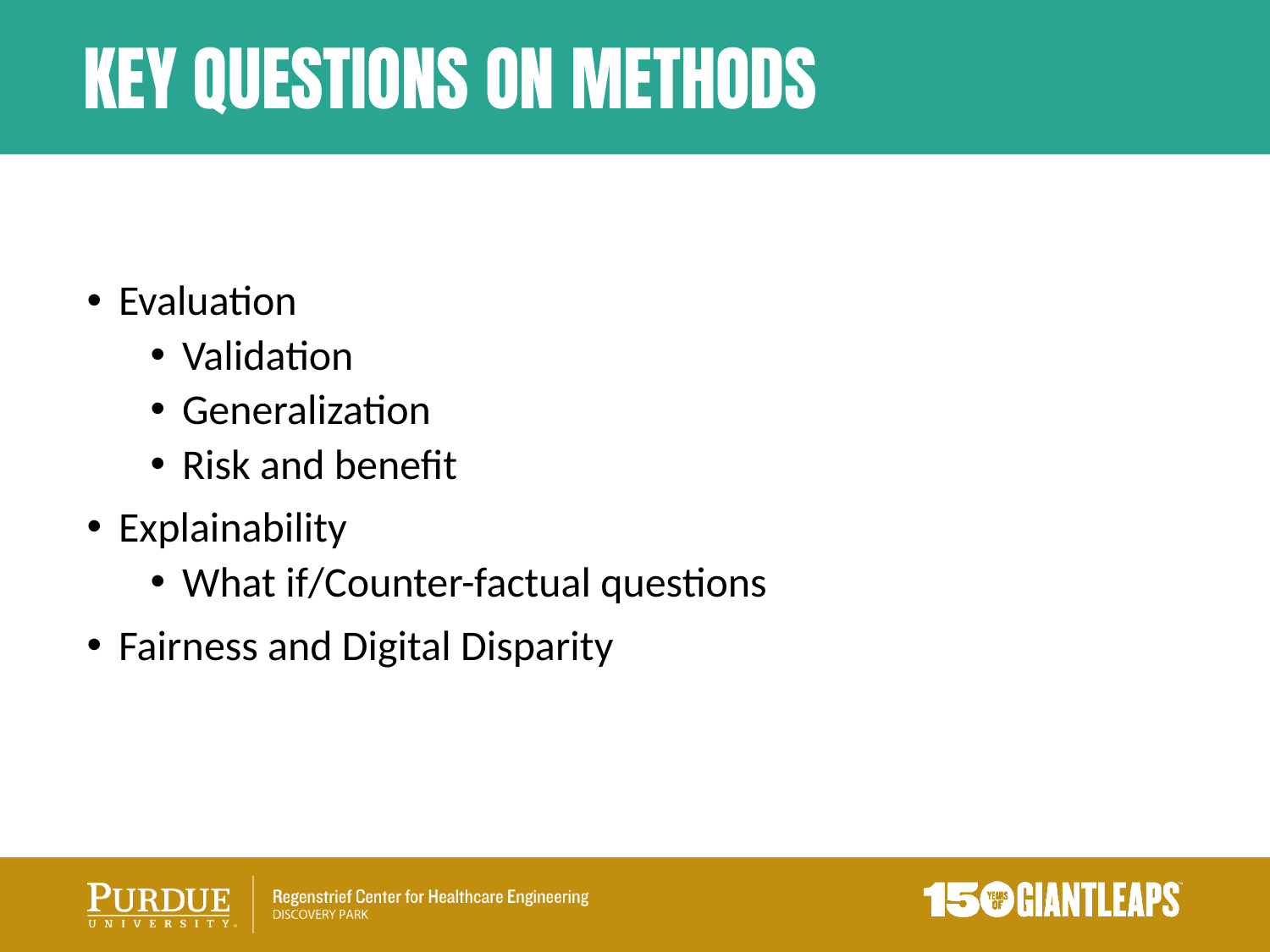

Key questions on Methods
Evaluation
Validation
Generalization
Risk and benefit
Explainability
What if/Counter-factual questions
Fairness and Digital Disparity